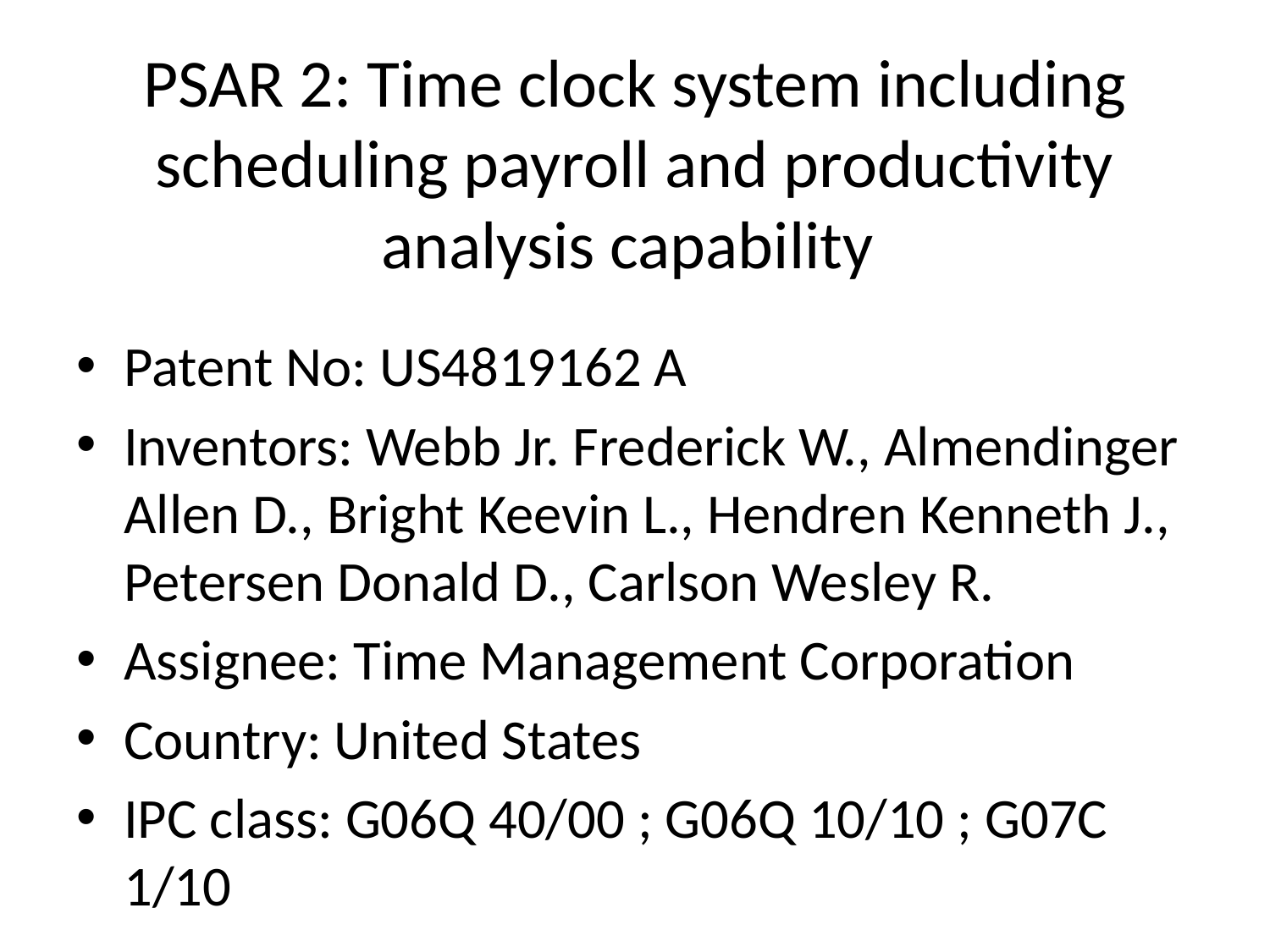

# PSAR 2: Time clock system including scheduling payroll and productivity analysis capability
Patent No: US4819162 A
Inventors: Webb Jr. Frederick W., Almendinger Allen D., Bright Keevin L., Hendren Kenneth J., Petersen Donald D., Carlson Wesley R.
Assignee: Time Management Corporation
Country: United States
IPC class: G06Q 40/00 ; G06Q 10/10 ; G07C 1/10